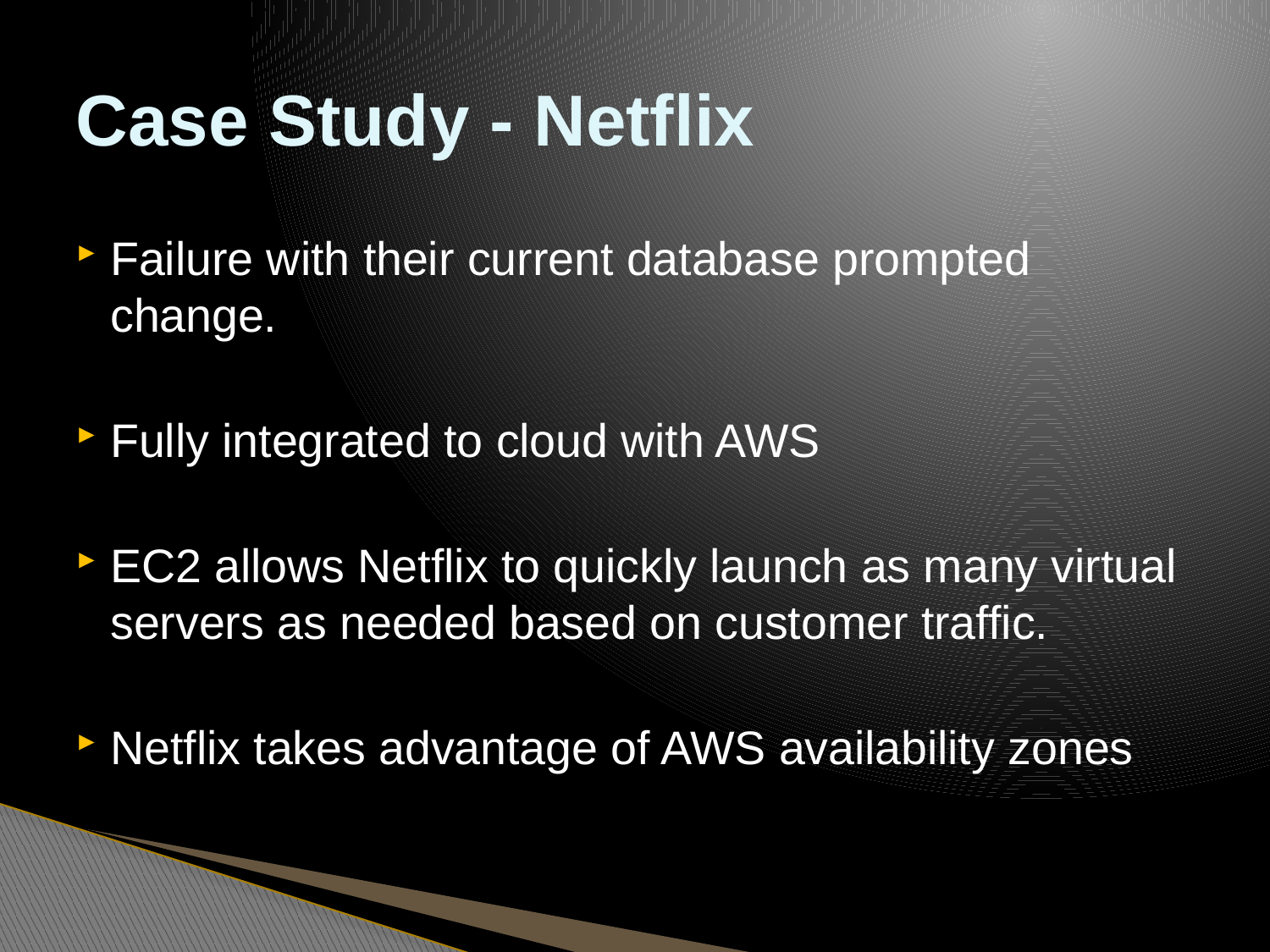

# Case Study - Netflix

Failure with their current database prompted change.

Fully integrated to cloud with AWS

EC2 allows Netflix to quickly launch as many virtual servers as needed based on customer traffic.

Netflix takes advantage of AWS availability zones